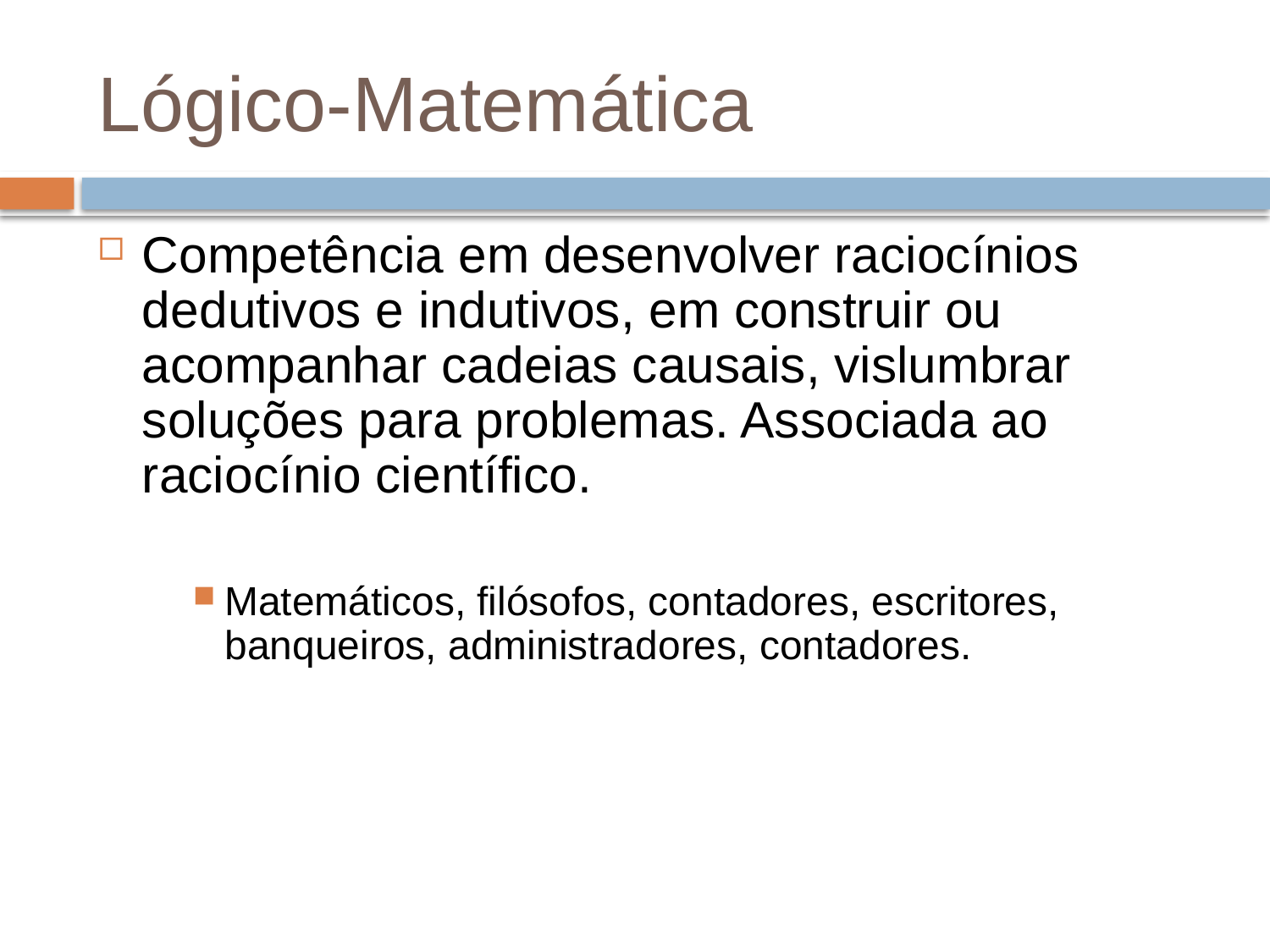

# Lógico-Matemática
Competência em desenvolver raciocínios dedutivos e indutivos, em construir ou acompanhar cadeias causais, vislumbrar soluções para problemas. Associada ao raciocínio científico.

Matemáticos, filósofos, contadores, escritores, banqueiros, administradores, contadores.